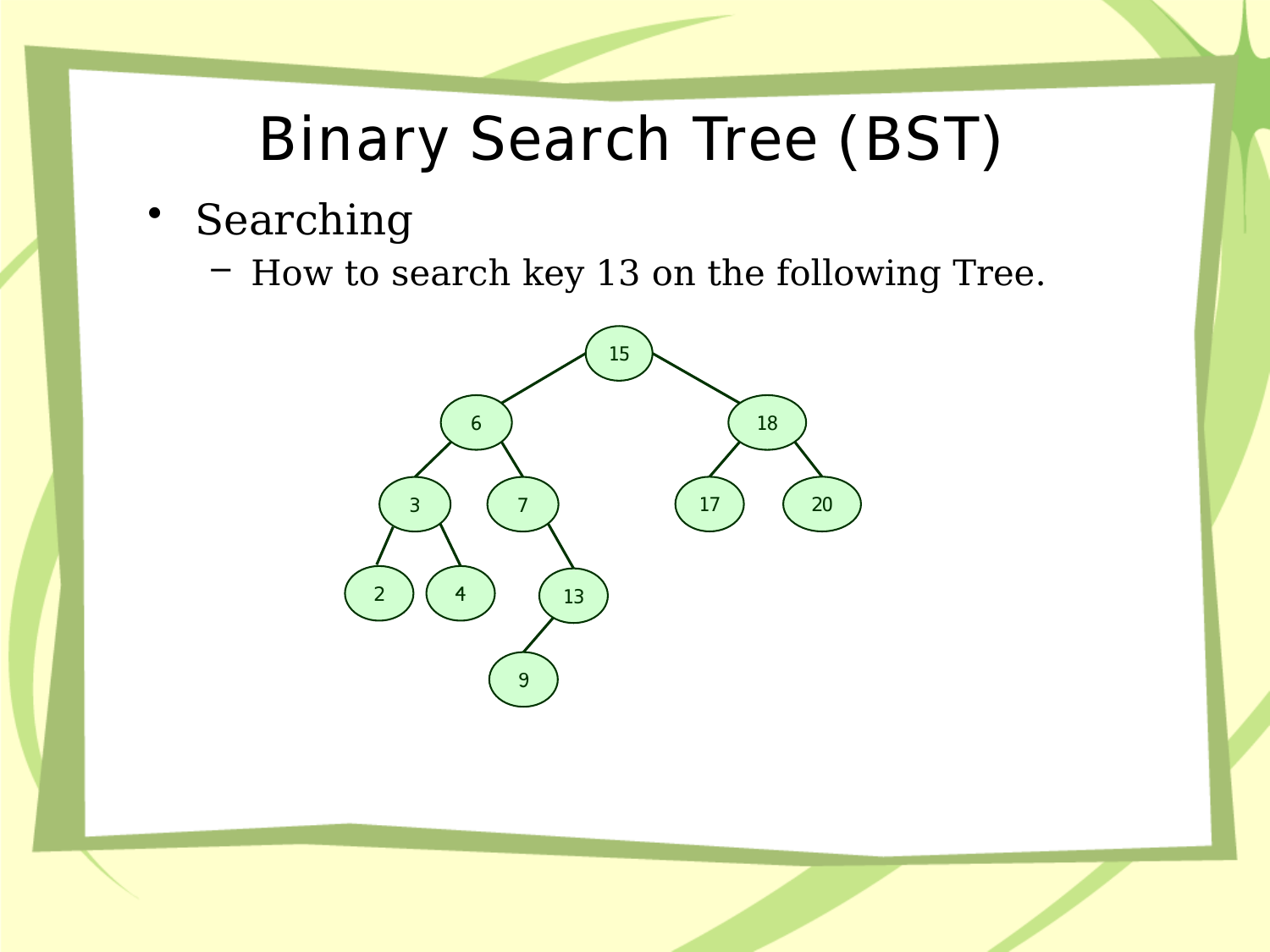

# Binary Search Tree (BST)
Searching
How to search key 13 on the following Tree.

15
6
18
17
20
3
7
4
2
13
9